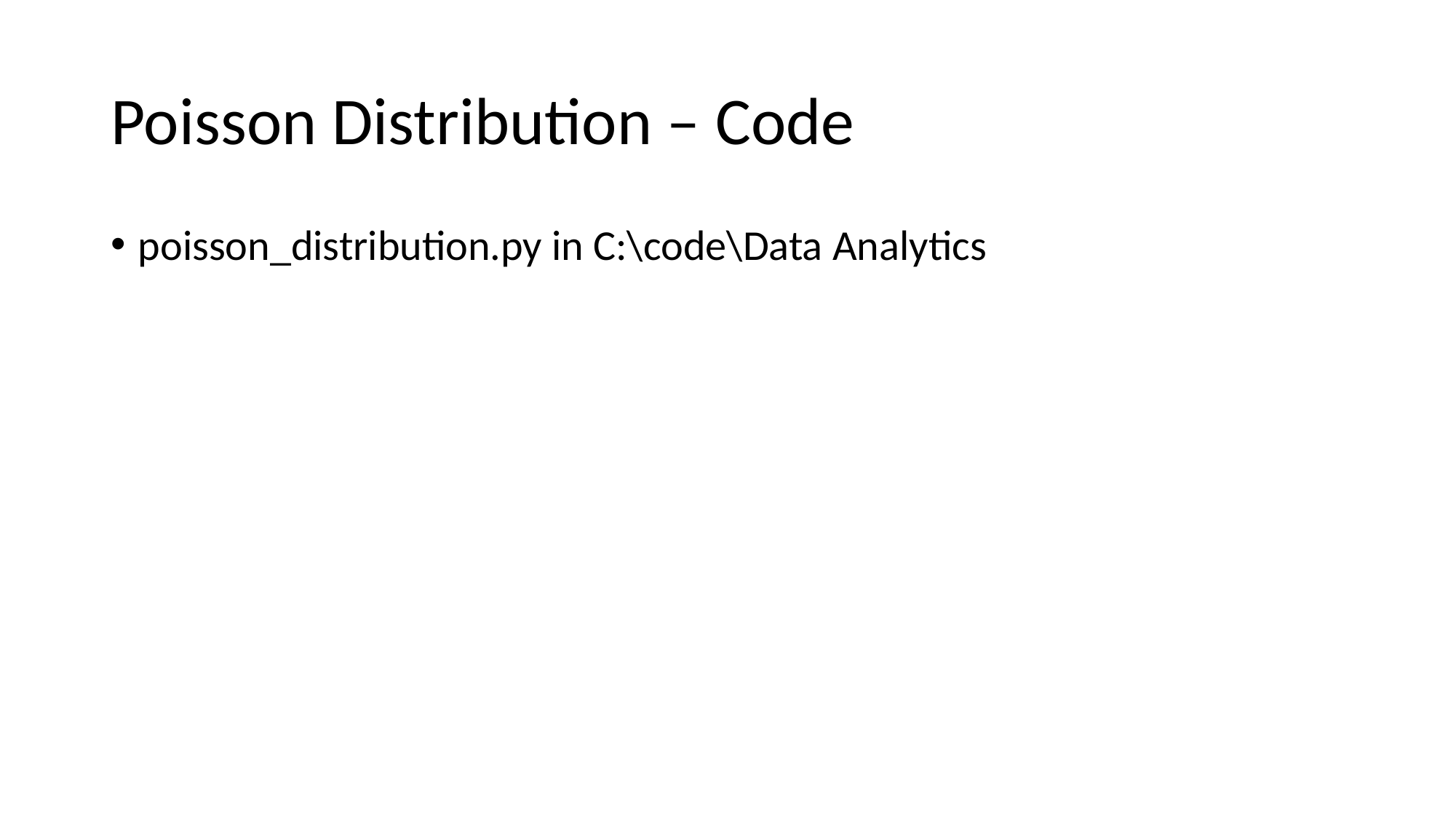

# Poisson Distribution – Code
poisson_distribution.py in C:\code\Data Analytics